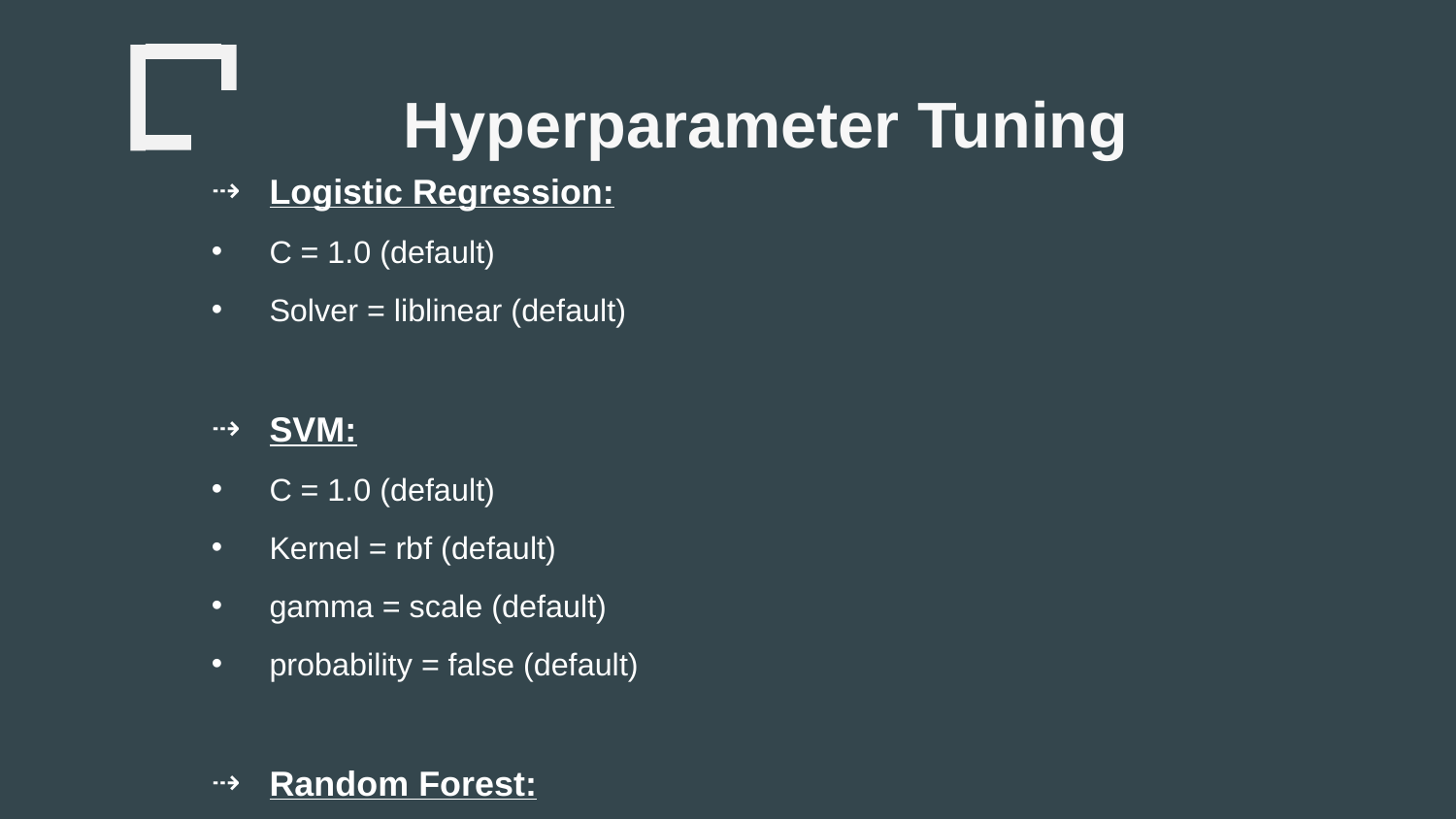

Hyperparameter Tuning
Logistic Regression:
C = 1.0 (default)
Solver = liblinear (default)

SVM:
C = 1.0 (default)
Kernel = rbf (default)
gamma = scale (default)
probability = false (default)

Random Forest:
n_estimators = 100 (default)